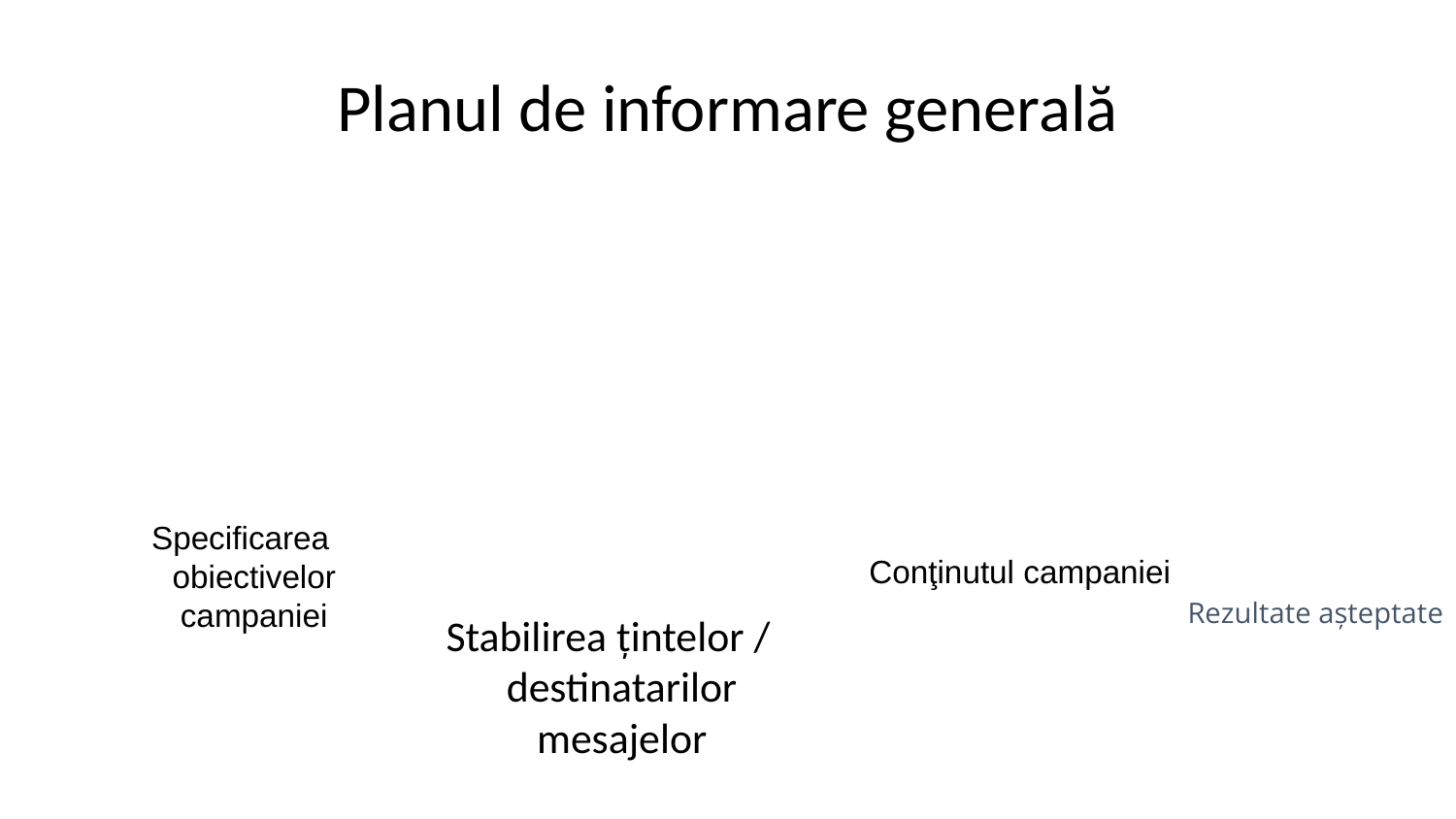

Planul de informare generală
Specificarea obiectivelor campaniei
Conţinutul campaniei
Rezultate aşteptate
Stabilirea ţintelor / destinatarilor mesajelor